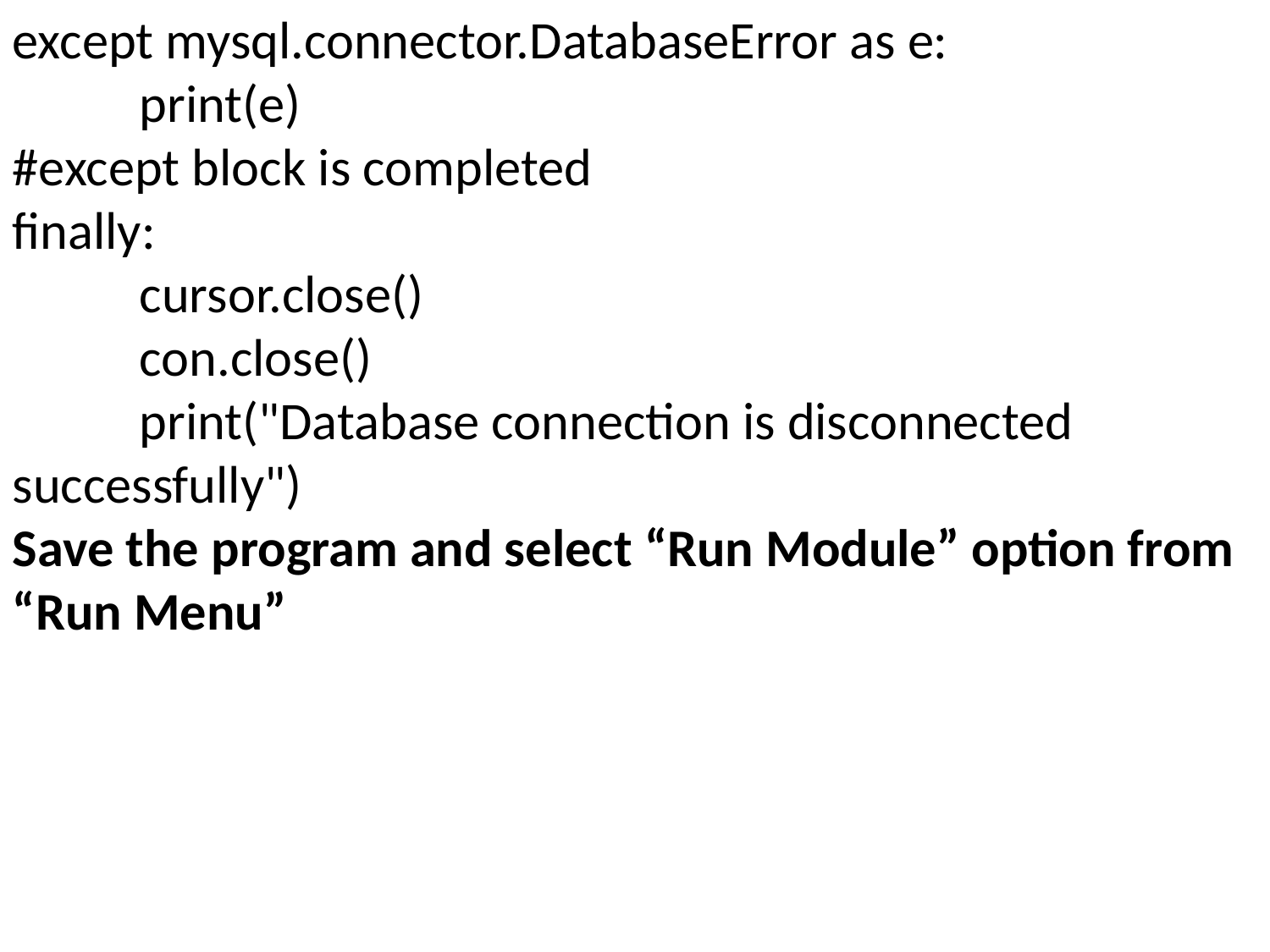

except mysql.connector.DatabaseError as e:
    	print(e)
#except block is completed
finally:
    	cursor.close()
    	con.close()
    	print("Database connection is disconnected 	successfully")
Save the program and select “Run Module” option from “Run Menu”